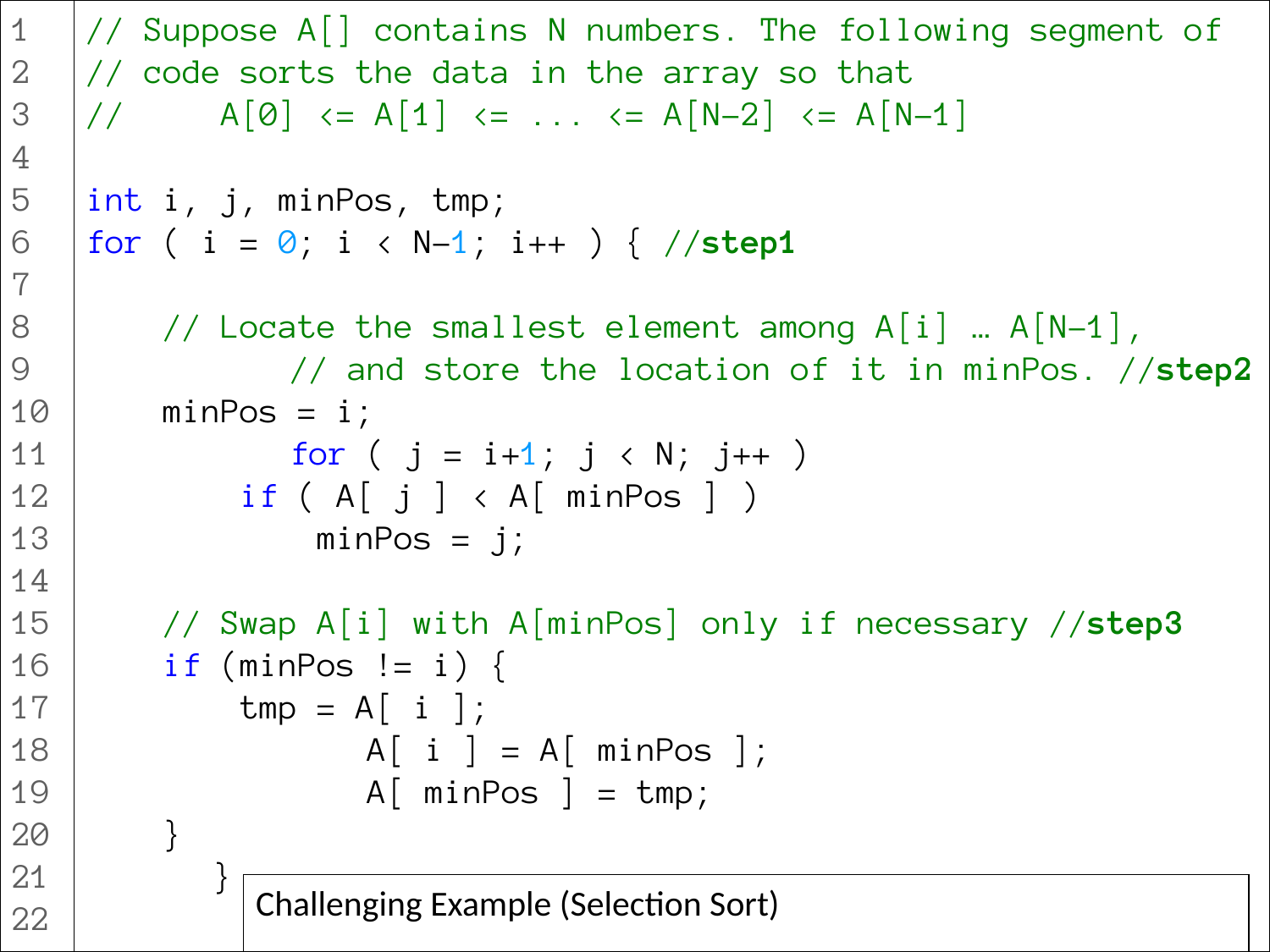

1
2
3
4
5
6
7
8
9
10
11
12
13
14
15
16
17
18
19
20
21
22

// Suppose A[] contains N numbers. The following segment of
// code sorts the data in the array so that
//     A[0] <= A[1] <= ... <= A[N-2] <= A[N-1]

int i, j, minPos, tmp;
for ( i = 0; i < N-1; i++ ) { //step1

    // Locate the smallest element among A[i] … A[N-1],
	    // and store the location of it in minPos. //step2
    minPos = i;
	    for ( j = i+1; j < N; j++ )
        if ( A[ j ] < A[ minPos ] )
            minPos = j;

    // Swap A[i] with A[minPos] only if necessary //step3
    if (minPos != i) {
        tmp = A[ i ];
	        A[ i ] = A[ minPos ];
	        A[ minPos ] = tmp;
    }
	}
Challenging Example (Selection Sort)

30